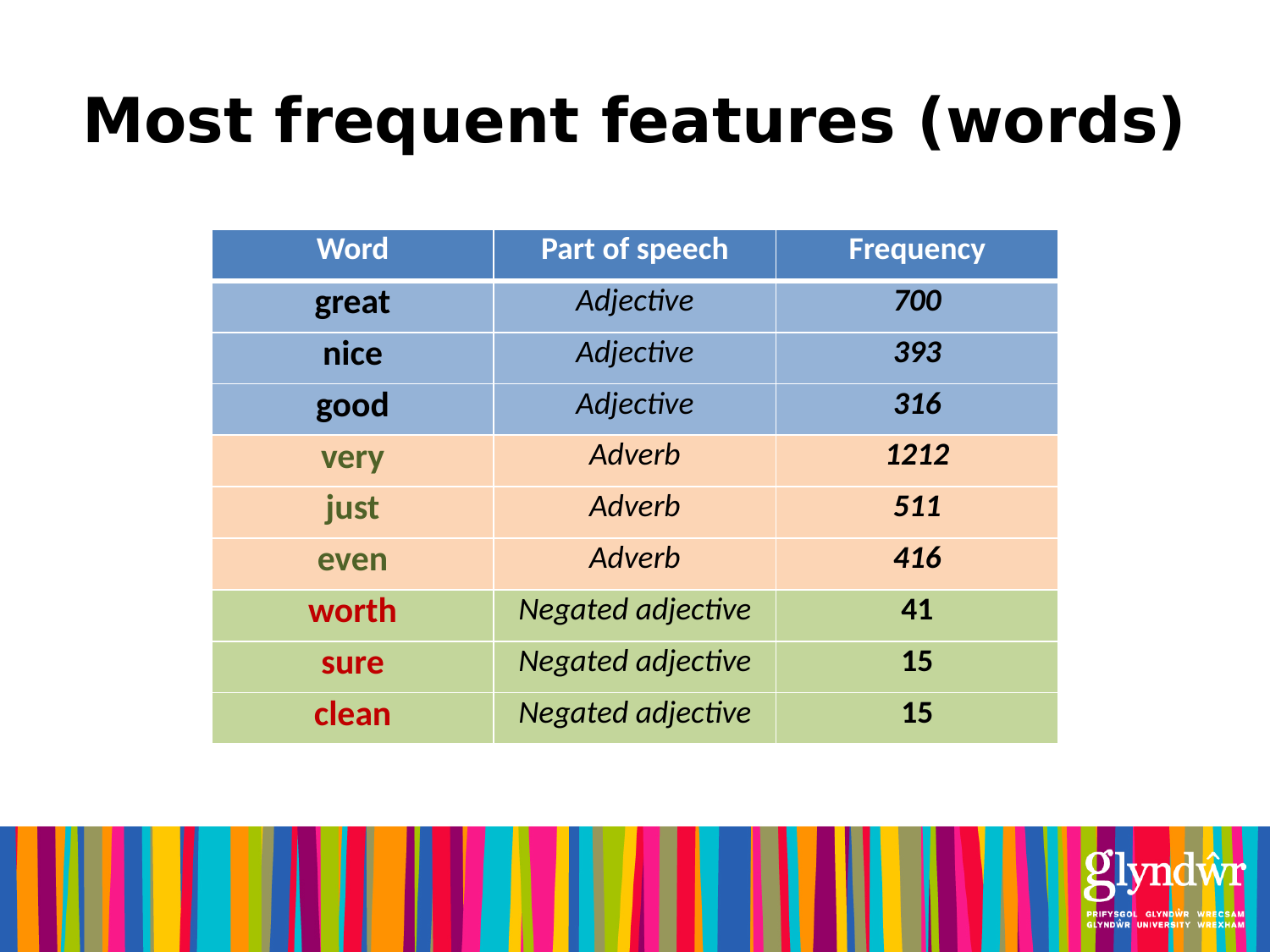

# Most frequent features (words)
| Word | Part of speech | Frequency |
| --- | --- | --- |
| great | Adjective | 700 |
| nice | Adjective | 393 |
| good | Adjective | 316 |
| very | Adverb | 1212 |
| just | Adverb | 511 |
| even | Adverb | 416 |
| worth | Negated adjective | 41 |
| sure | Negated adjective | 15 |
| clean | Negated adjective | 15 |